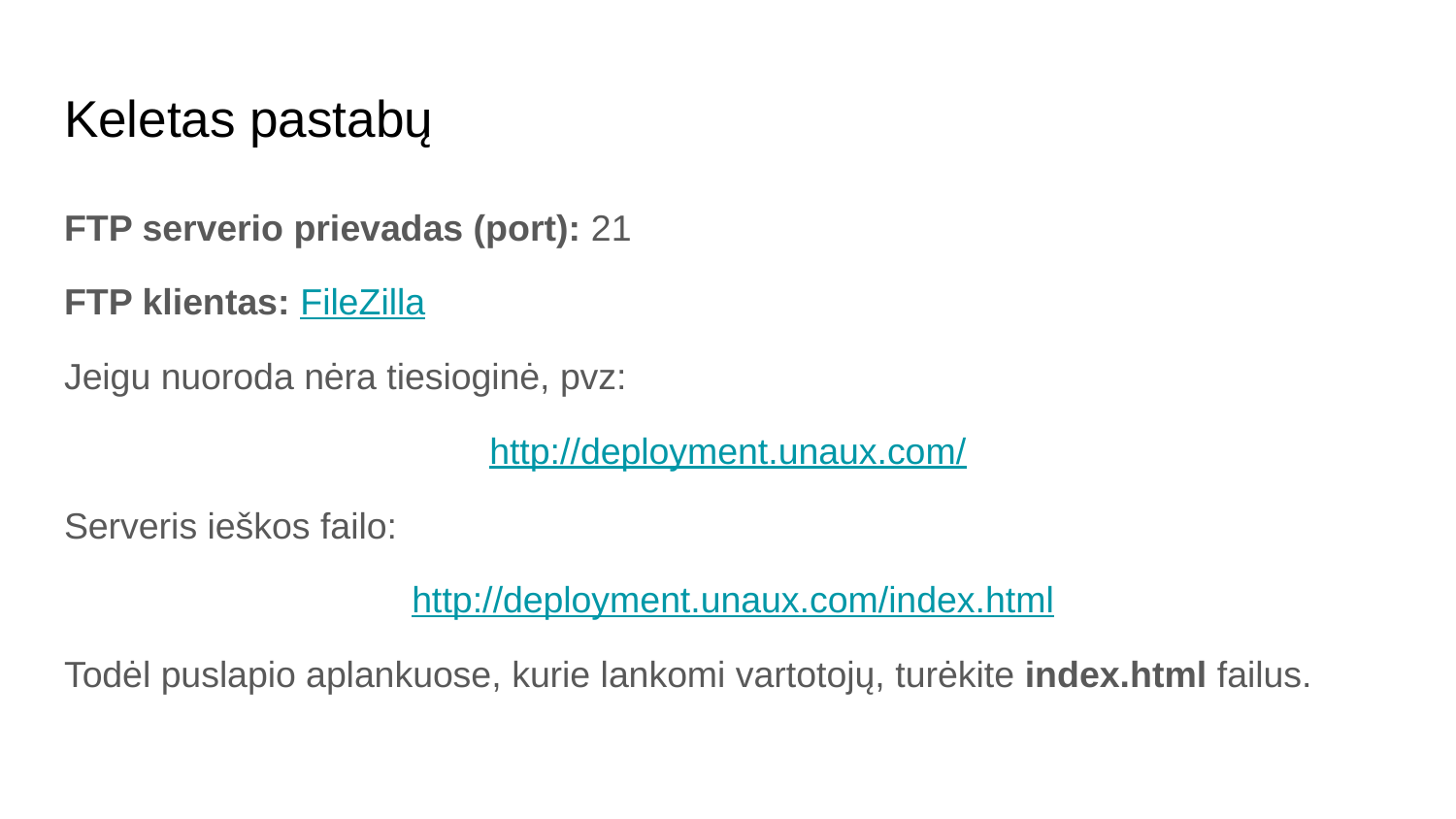

# Keletas pastabų
FTP serverio prievadas (port): 21
FTP klientas: FileZilla
Jeigu nuoroda nėra tiesioginė, pvz:
http://deployment.unaux.com/
Serveris ieškos failo:
 http://deployment.unaux.com/index.html
Todėl puslapio aplankuose, kurie lankomi vartotojų, turėkite index.html failus.